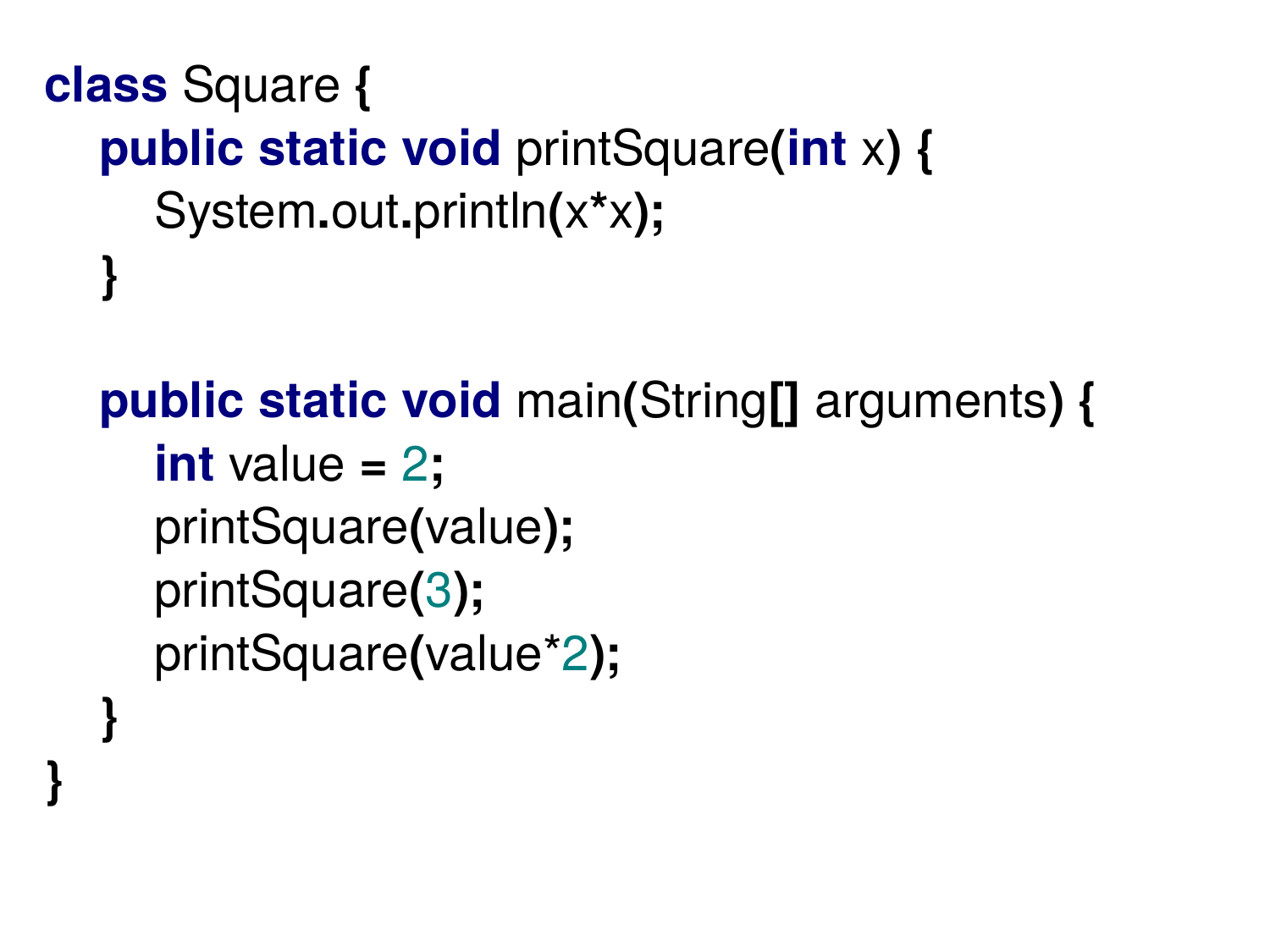

class Square {
    public static void printSquare(int x) {
        System.out.println(x*x);
    }

    public static void main(String[] arguments) {
        int value = 2;
        printSquare(value);
        printSquare(3);
        printSquare(value*2);
    }
}